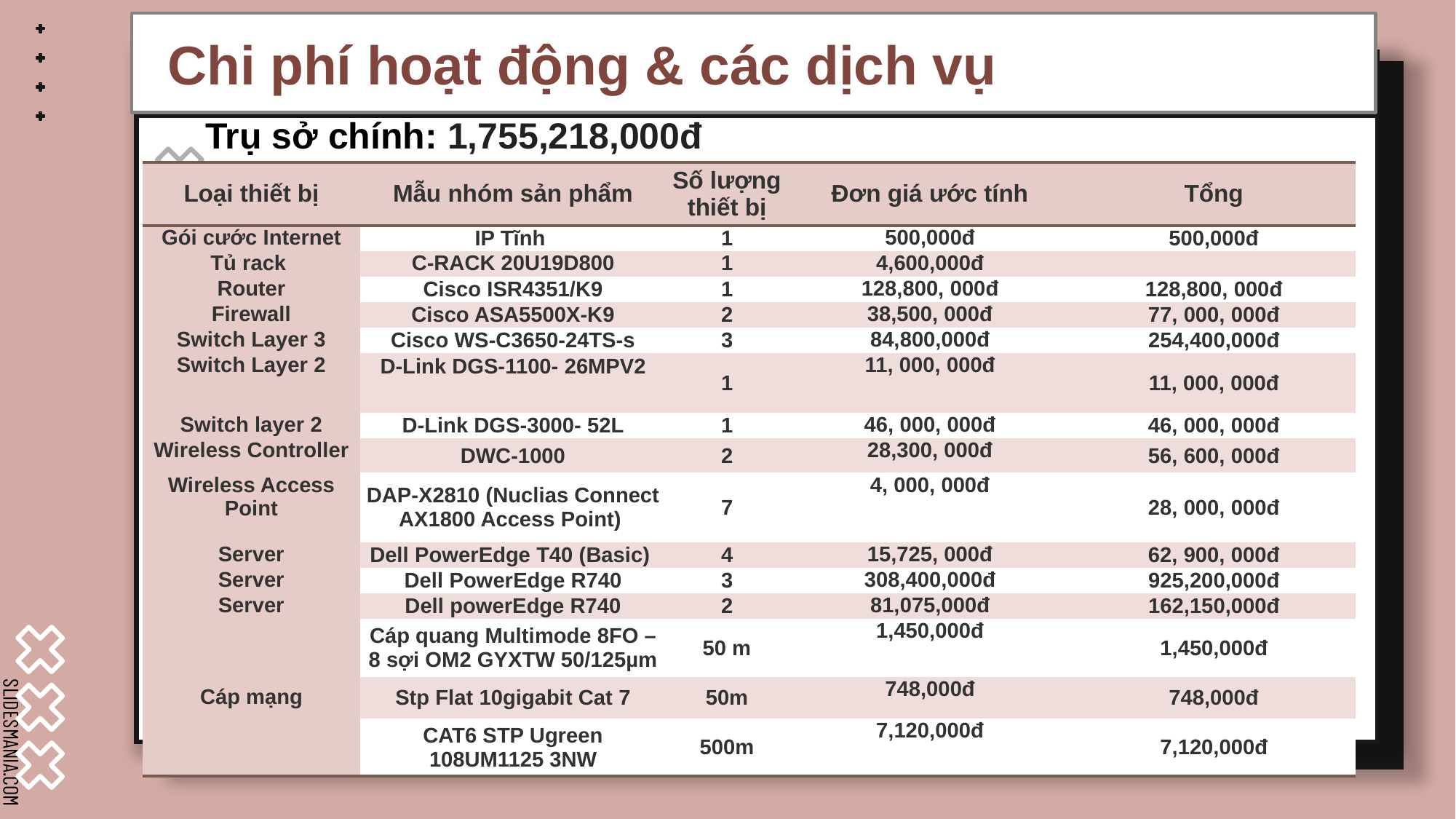

Chi phí hoạt động & các dịch vụ
Trụ sở chính: 1,755,218,000đ
| Loại thiết bị | Mẫu nhóm sản phẩm | Số lượng thiết bị | Đơn giá ước tính | Tổng |
| --- | --- | --- | --- | --- |
| Gói cước Internet | IP Tĩnh | 1 | 500,000đ | 500,000đ |
| Tủ rack | C-RACK 20U19D800 | 1 | 4,600,000đ |  |
| Router | Cisco ISR4351/K9 | 1 | 128,800, 000đ | 128,800, 000đ |
| Firewall | Cisco ASA5500X-K9 | 2 | 38,500, 000đ | 77, 000, 000đ |
| Switch Layer 3 | Cisco WS-C3650-24TS-s | 3 | 84,800,000đ | 254,400,000đ |
| Switch Layer 2 | D-Link DGS-1100- 26MPV2 | 1 | 11, 000, 000đ | 11, 000, 000đ |
| Switch layer 2 | D-Link DGS-3000- 52L | 1 | 46, 000, 000đ | 46, 000, 000đ |
| Wireless Controller | DWC-1000 | 2 | 28,300, 000đ | 56, 600, 000đ |
| Wireless Access Point | DAP-X2810 (Nuclias Connect AX1800 Access Point) | 7 | 4, 000, 000đ | 28, 000, 000đ |
| Server | Dell PowerEdge T40 (Basic) | 4 | 15,725, 000đ | 62, 900, 000đ |
| Server | Dell PowerEdge R740 | 3 | 308,400,000đ | 925,200,000đ |
| Server | Dell powerEdge R740 | 2 | 81,075,000đ | 162,150,000đ |
| Cáp mạng | Cáp quang Multimode 8FO – 8 sợi OM2 GYXTW 50/125µm | 50 m | 1,450,000đ | 1,450,000đ |
|  | Stp Flat 10gigabit Cat 7 | 50m | 748,000đ | 748,000đ |
|  | CAT6 STP Ugreen 108UM1125 3NW | 500m | 7,120,000đ | 7,120,000đ |